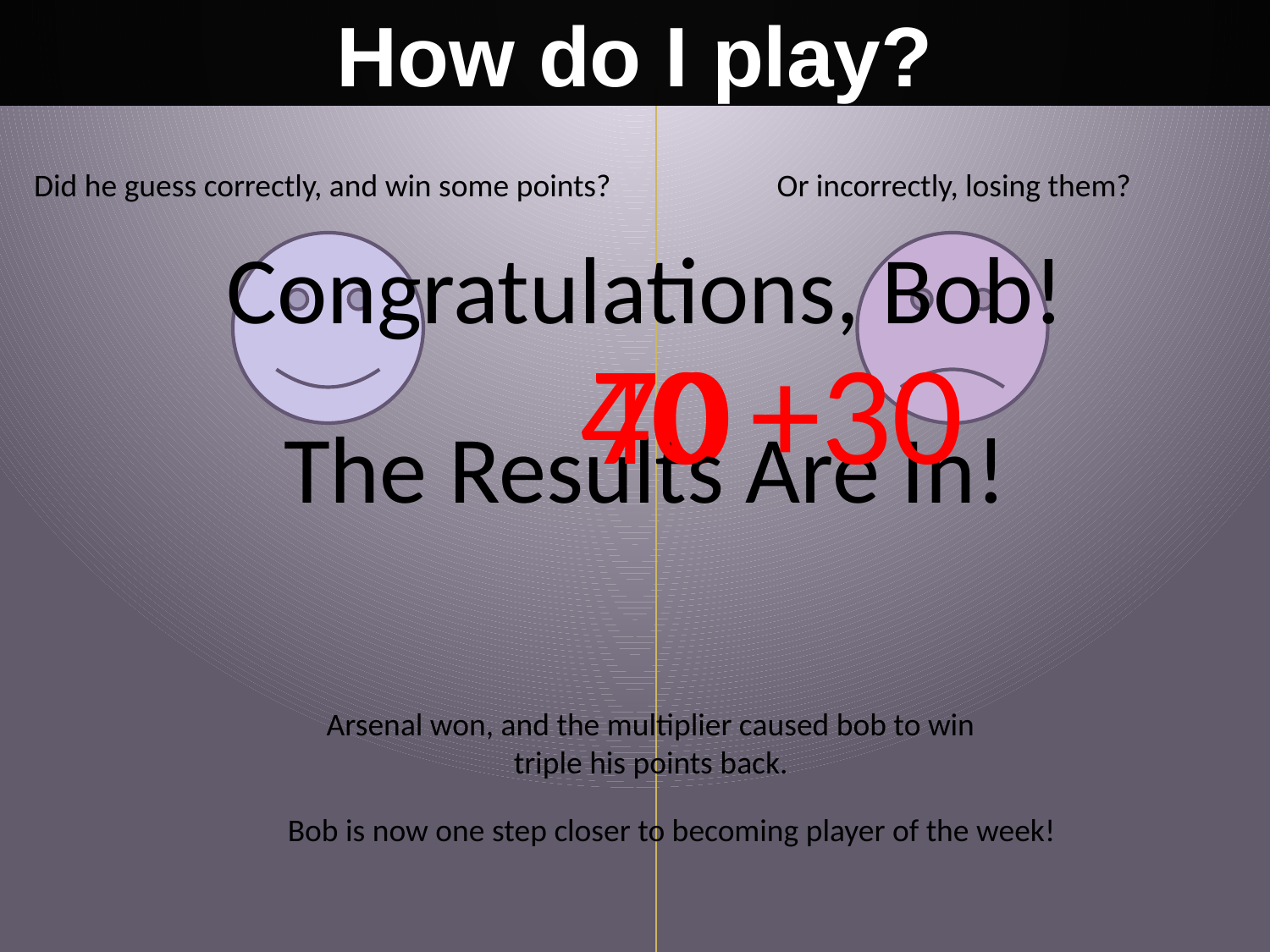

How do I play?
   Did he guess correctly, and win some points?
                  Or incorrectly, losing them?
Congratulations, Bob!

40
70
+30
The Results Are In!
Arsenal won, and the multiplier caused bob to win triple his points back.
Bob is now one step closer to becoming player of the week!